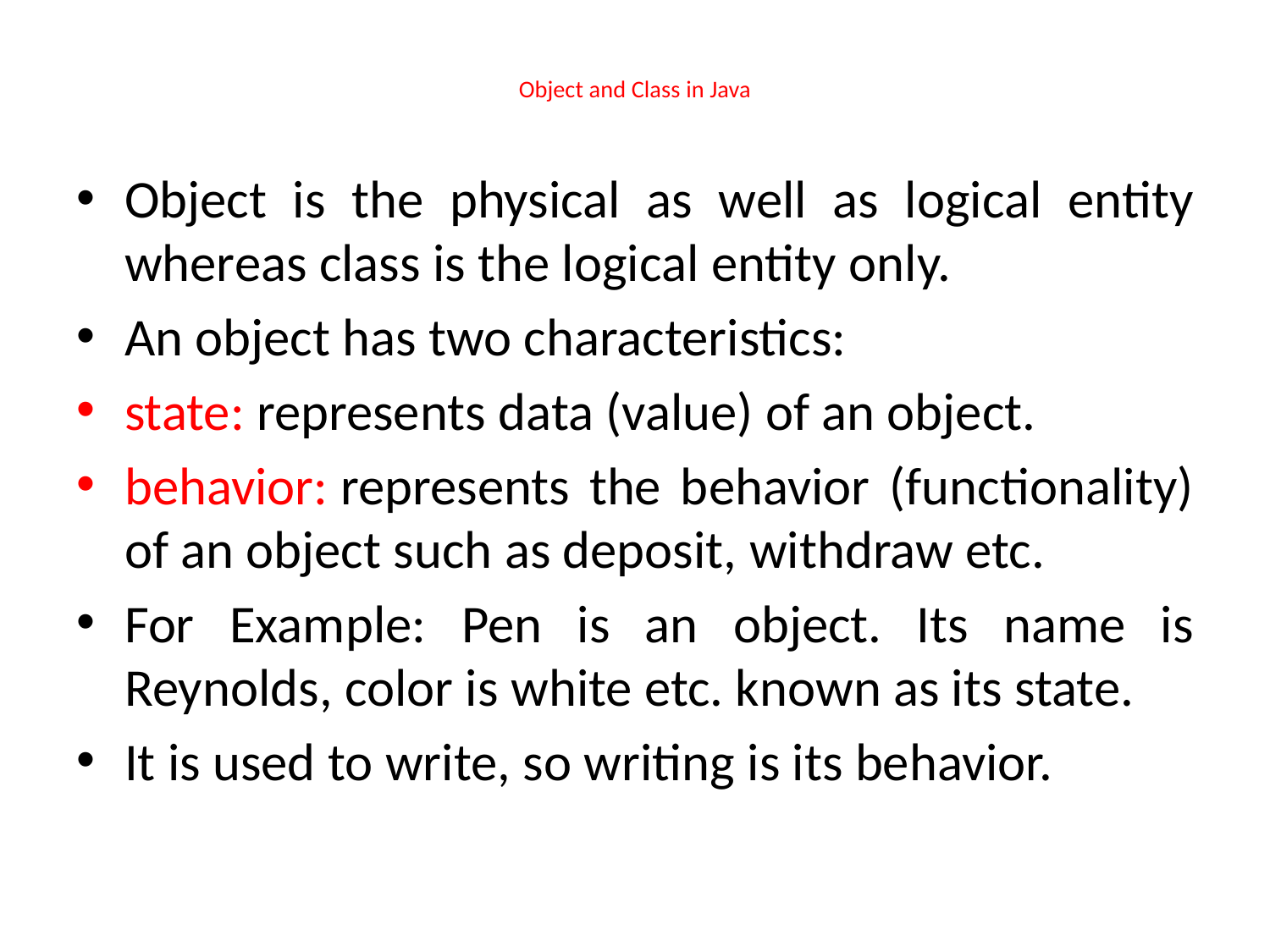

# Object and Class in Java
Object is the physical as well as logical entity whereas class is the logical entity only.
An object has two characteristics:
state: represents data (value) of an object.
behavior: represents the behavior (functionality) of an object such as deposit, withdraw etc.
For Example: Pen is an object. Its name is Reynolds, color is white etc. known as its state.
It is used to write, so writing is its behavior.